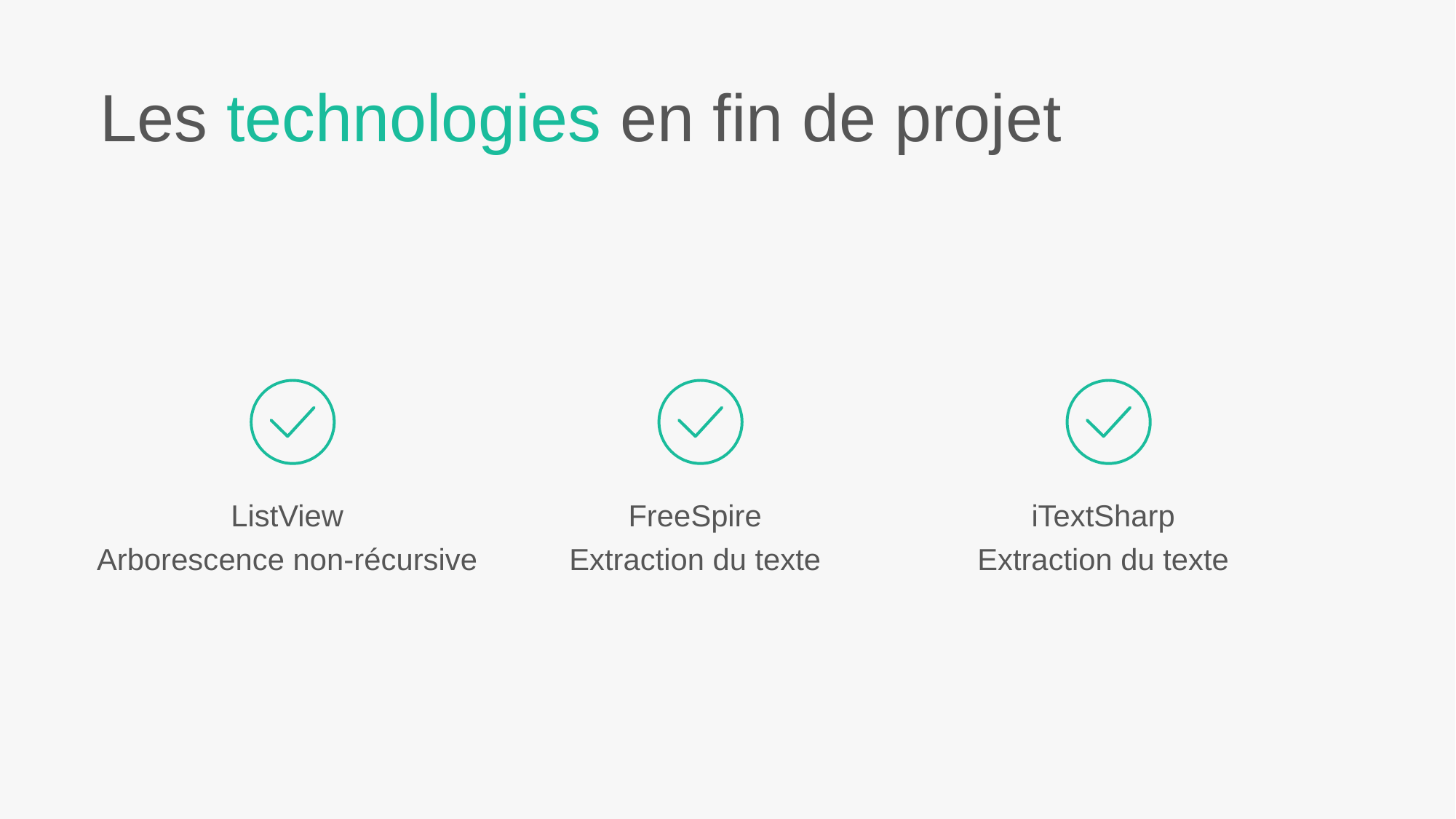

Les technologies en fin de projet

ListView
Arborescence non-récursive

iTextSharp
Extraction du texte

FreeSpire
Extraction du texte